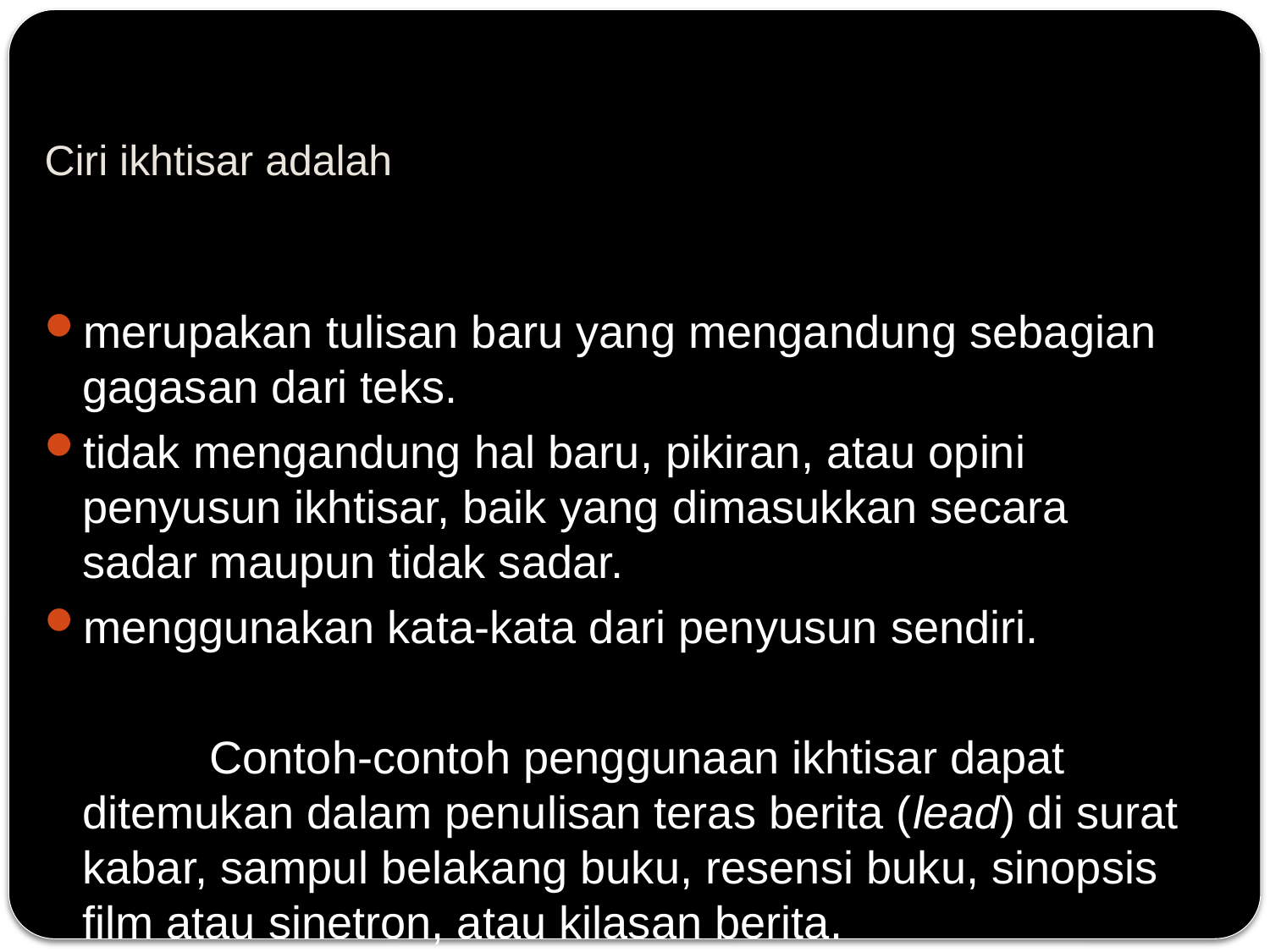

# Ciri ikhtisar adalah
merupakan tulisan baru yang mengandung sebagian gagasan dari teks.
tidak mengandung hal baru, pikiran, atau opini penyusun ikhtisar, baik yang dimasukkan secara sadar maupun tidak sadar.
menggunakan kata-kata dari penyusun sendiri.

		Contoh-contoh penggunaan ikhtisar dapat ditemukan dalam penulisan teras berita (lead) di surat kabar, sampul belakang buku, resensi buku, sinopsis film atau sinetron, atau kilasan berita.